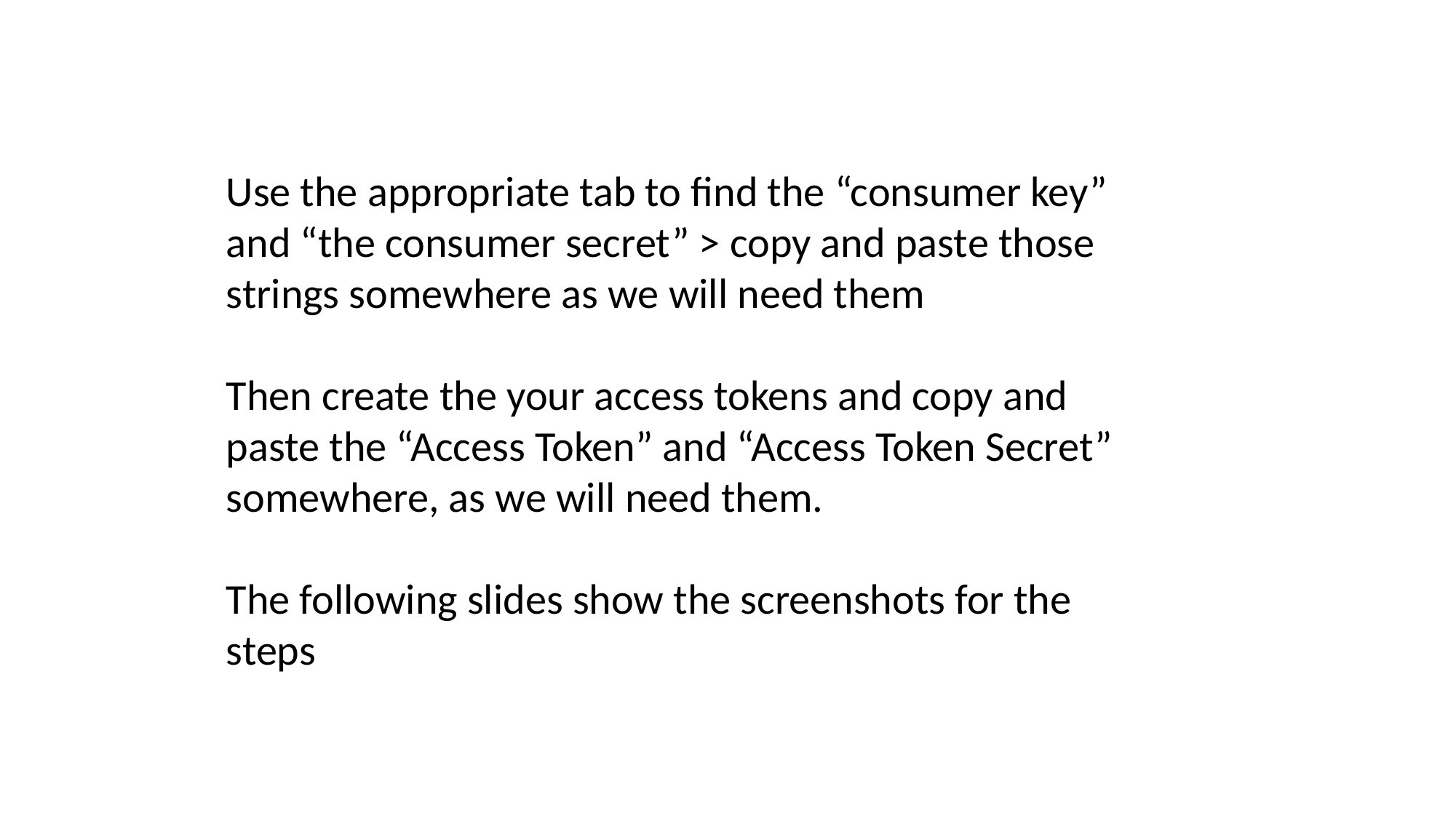

Use the appropriate tab to find the “consumer key” and “the consumer secret” > copy and paste those strings somewhere as we will need them

Then create the your access tokens and copy and paste the “Access Token” and “Access Token Secret” somewhere, as we will need them.

The following slides show the screenshots for the steps